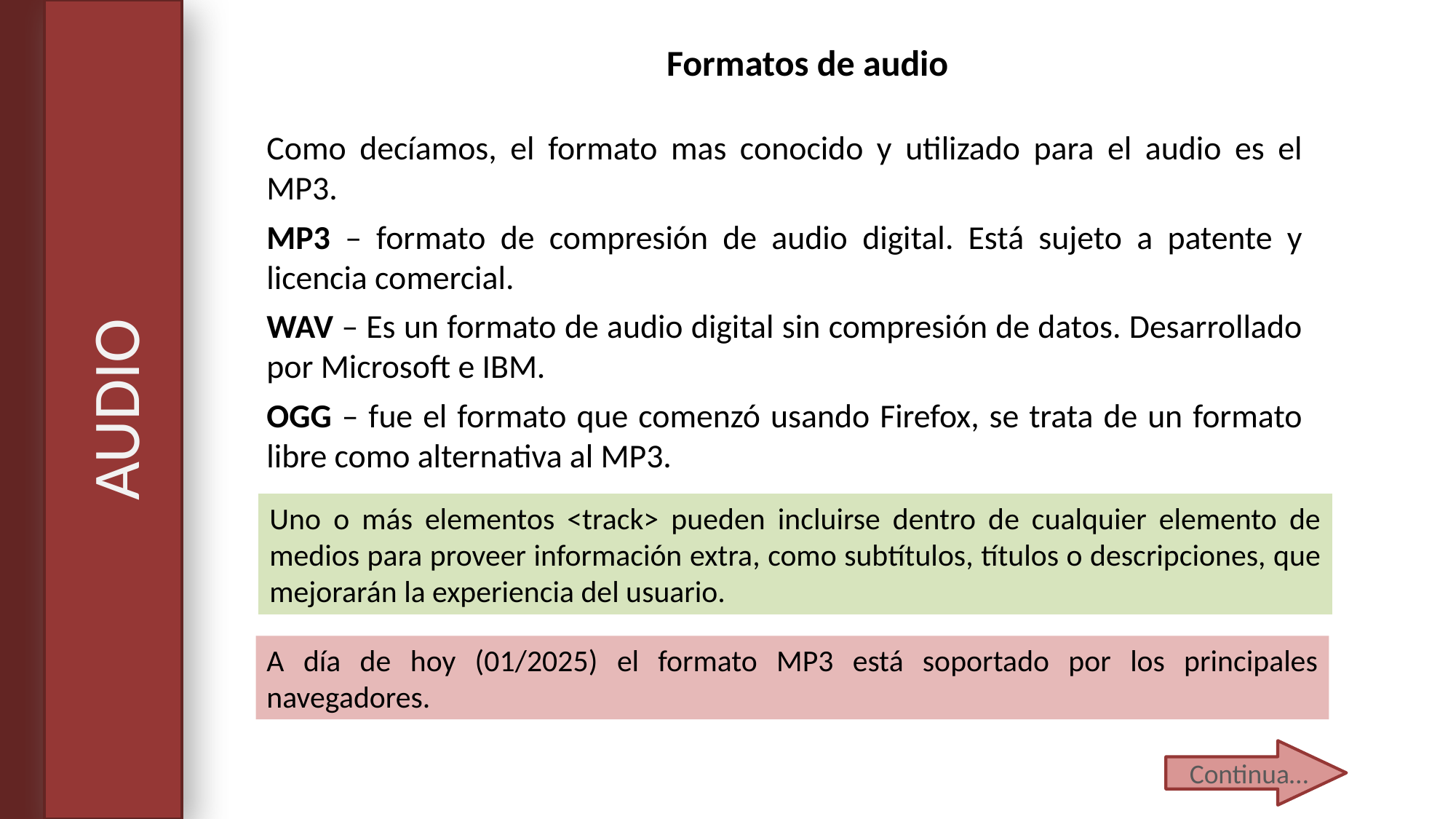

Formatos de audio
Como decíamos, el formato mas conocido y utilizado para el audio es el MP3.
MP3 – formato de compresión de audio digital. Está sujeto a patente y licencia comercial.
WAV – Es un formato de audio digital sin compresión de datos. Desarrollado por Microsoft e IBM.
OGG – fue el formato que comenzó usando Firefox, se trata de un formato libre como alternativa al MP3.
# AUDIO
Uno o más elementos <track> pueden incluirse dentro de cualquier elemento de medios para proveer información extra, como subtítulos, títulos o descripciones, que mejorarán la experiencia del usuario.
A día de hoy (01/2025) el formato MP3 está soportado por los principales navegadores.

Continua…